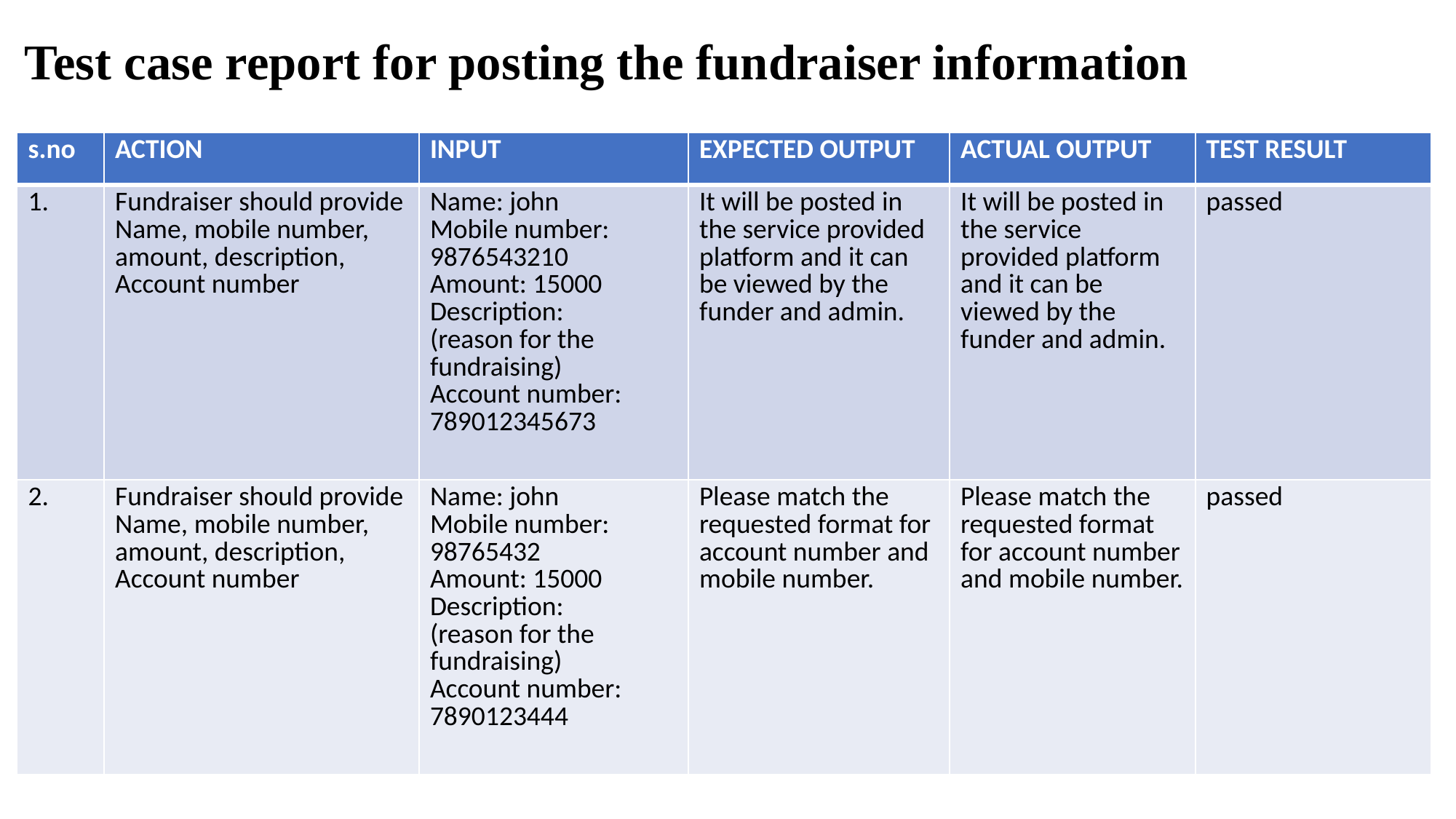

# Test case report for posting the fundraiser information
| s.no | ACTION | INPUT | EXPECTED OUTPUT | ACTUAL OUTPUT | TEST RESULT |
| --- | --- | --- | --- | --- | --- |
| 1. | Fundraiser should provide Name, mobile number, amount, description, Account number | Name: john Mobile number: 9876543210 Amount: 15000 Description: (reason for the fundraising) Account number: 789012345673 | It will be posted in the service provided platform and it can be viewed by the funder and admin. | It will be posted in the service provided platform and it can be viewed by the funder and admin. | passed |
| 2. | Fundraiser should provide Name, mobile number, amount, description, Account number | Name: john Mobile number: 98765432 Amount: 15000 Description: (reason for the fundraising) Account number: 7890123444 | Please match the requested format for account number and mobile number. | Please match the requested format for account number and mobile number. | passed |